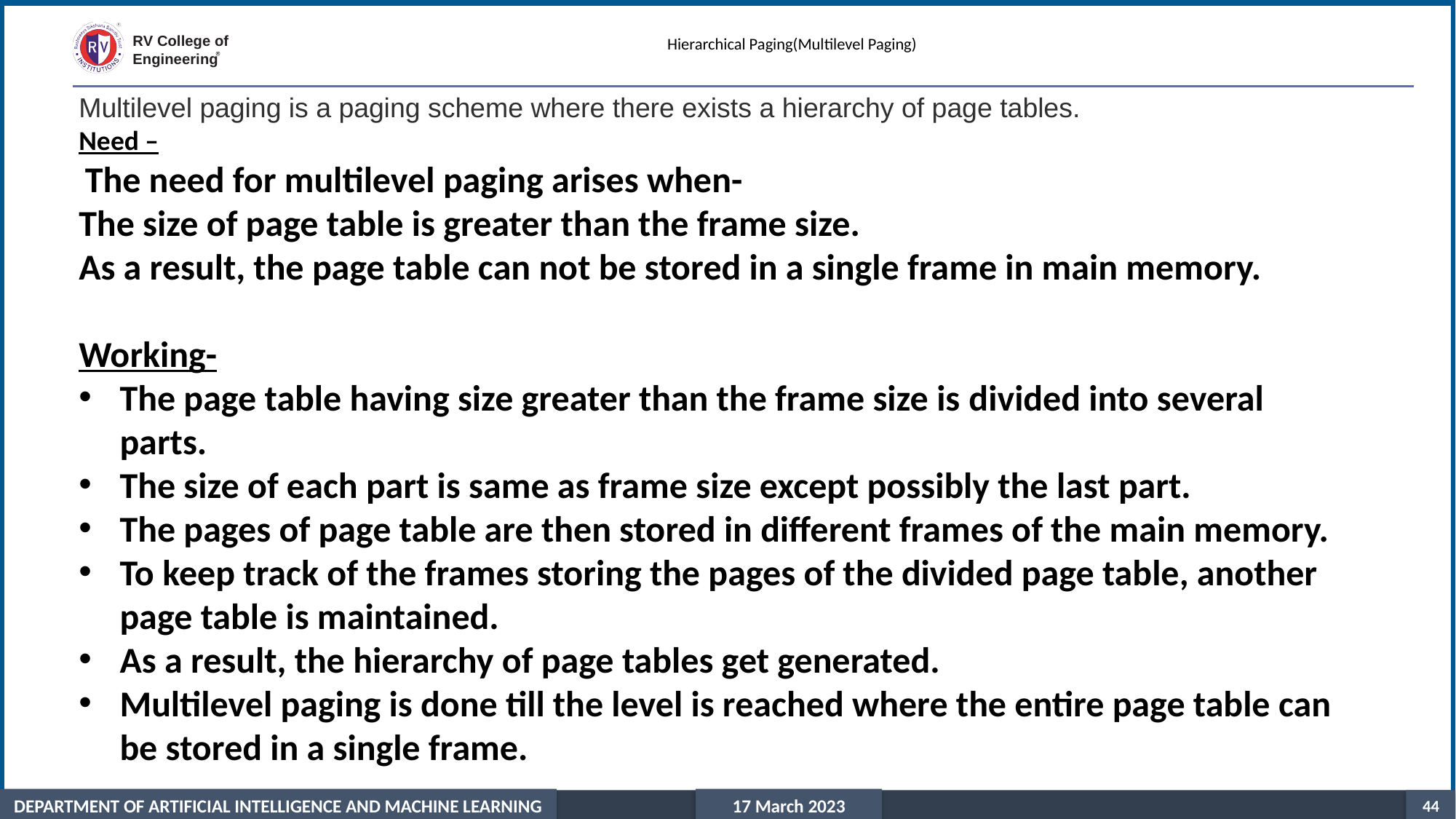

# Hierarchical Paging(Multilevel Paging)

Multilevel paging is a paging scheme where there exists a hierarchy of page tables.
Need –
 The need for multilevel paging arises when-
The size of page table is greater than the frame size.
As a result, the page table can not be stored in a single frame in main memory.

Working-
The page table having size greater than the frame size is divided into several parts.
The size of each part is same as frame size except possibly the last part.
The pages of page table are then stored in different frames of the main memory.
To keep track of the frames storing the pages of the divided page table, another page table is maintained.
As a result, the hierarchy of page tables get generated.
Multilevel paging is done till the level is reached where the entire page table can be stored in a single frame.